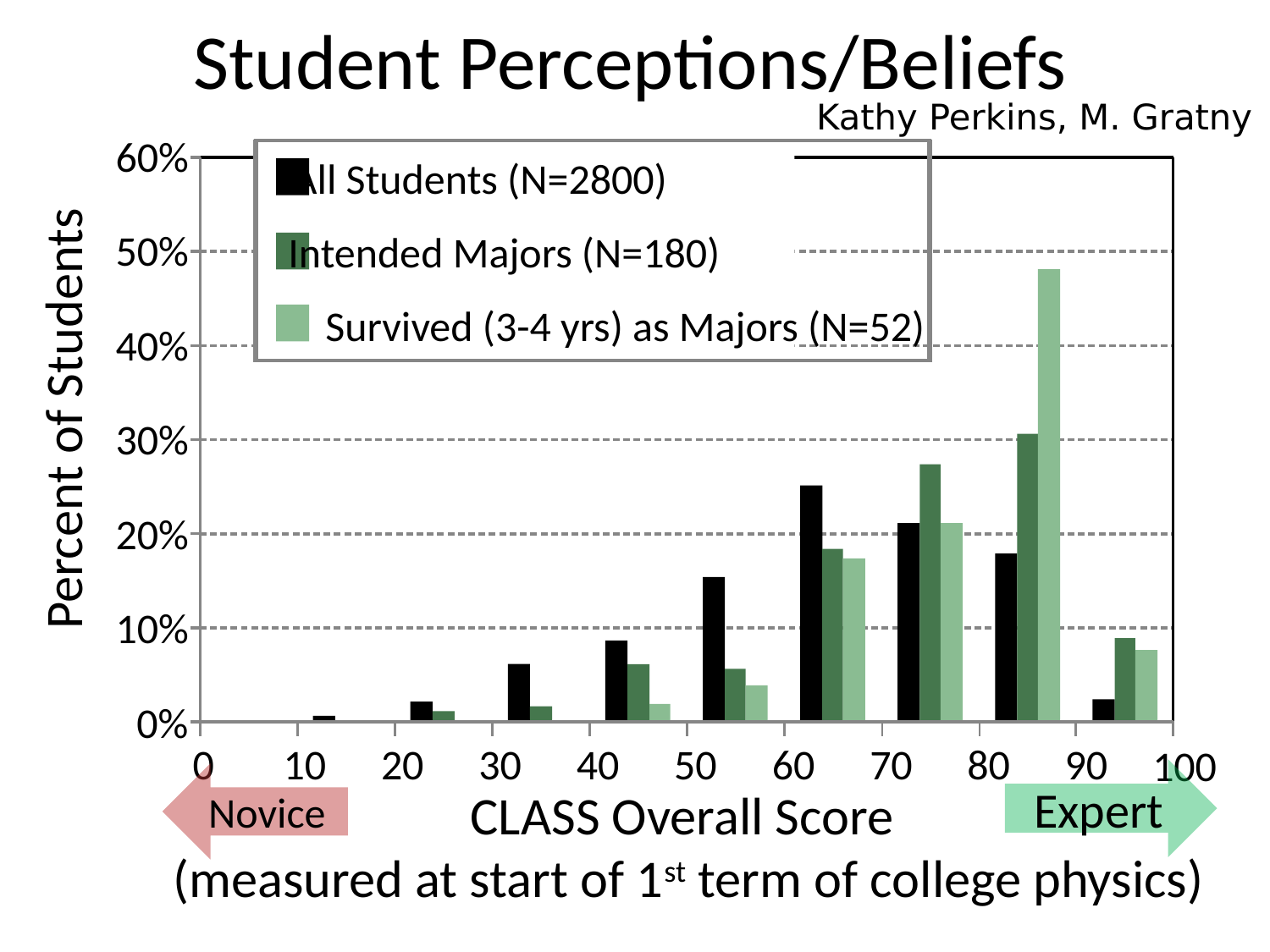

# Student Perceptions/Beliefs
Kathy Perkins, M. Gratny
60%

All Students (N=2800)

Intended Majors (N=180)

Survived (3-4 yrs) as Majors (N=52)

Percent of Students
50%

40%
30%

20%
10%
0%

0
10
20
30
40
50
60
70
80
90
100
Expert
Novice
CLASS Overall Score
(measured at start of 1st term of college physics)
60%

Actual Majors who were

B
originally intended phys majors
Percent of Students
50%

Actual Majors who were NOT

40%
originally intended phys majors
30%
20%

10%
0%

0
10
20
30
40
50
60
70
80
90
100
CLASS Overall Score
(measured at start of 1st term of college physics)